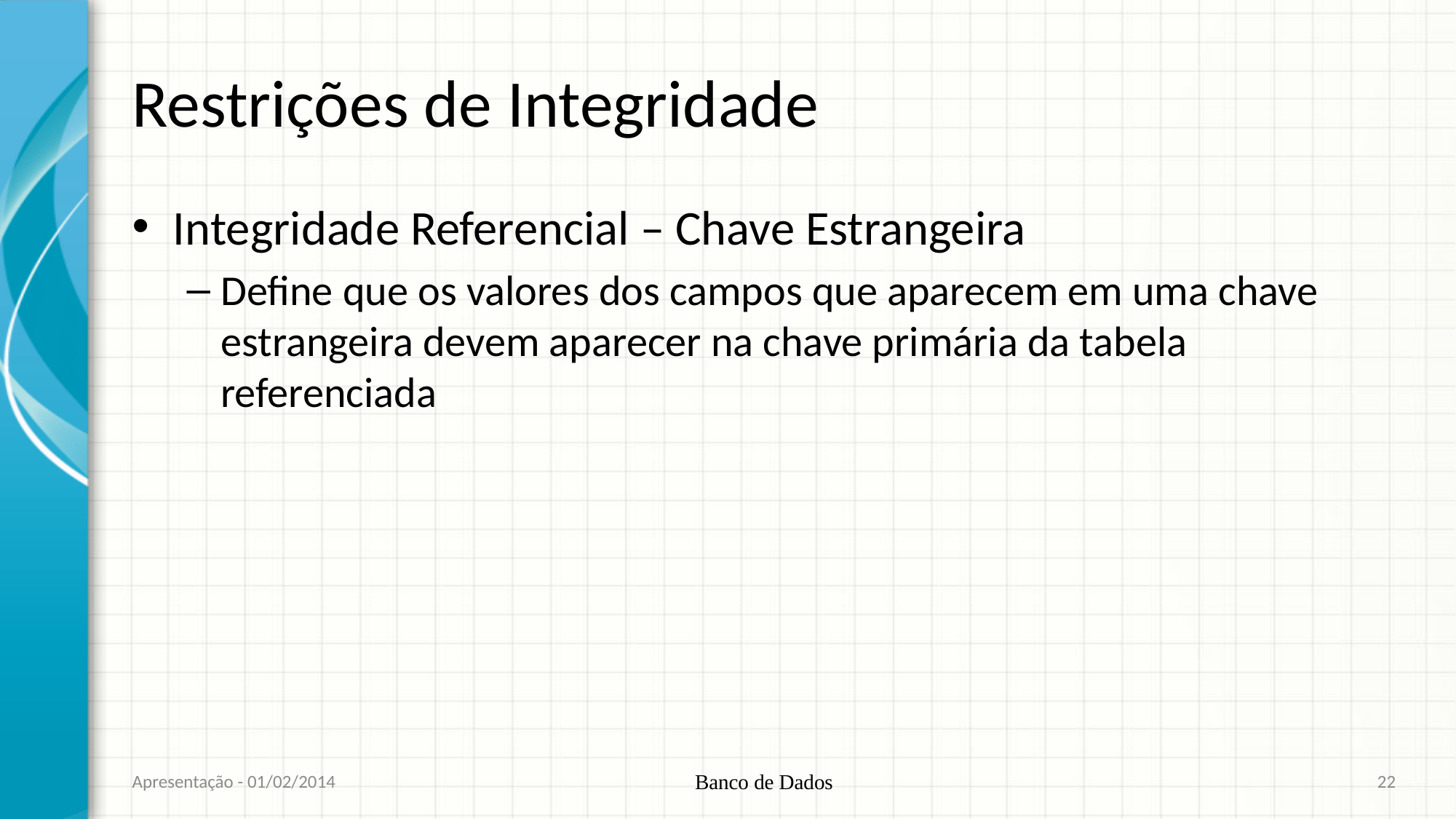

# Restrições de Integridade
Integridade Referencial – Chave Estrangeira
Define que os valores dos campos que aparecem em uma chave estrangeira devem aparecer na chave primária da tabela referenciada

Apresentação - 01/02/2014
Banco de Dados
22